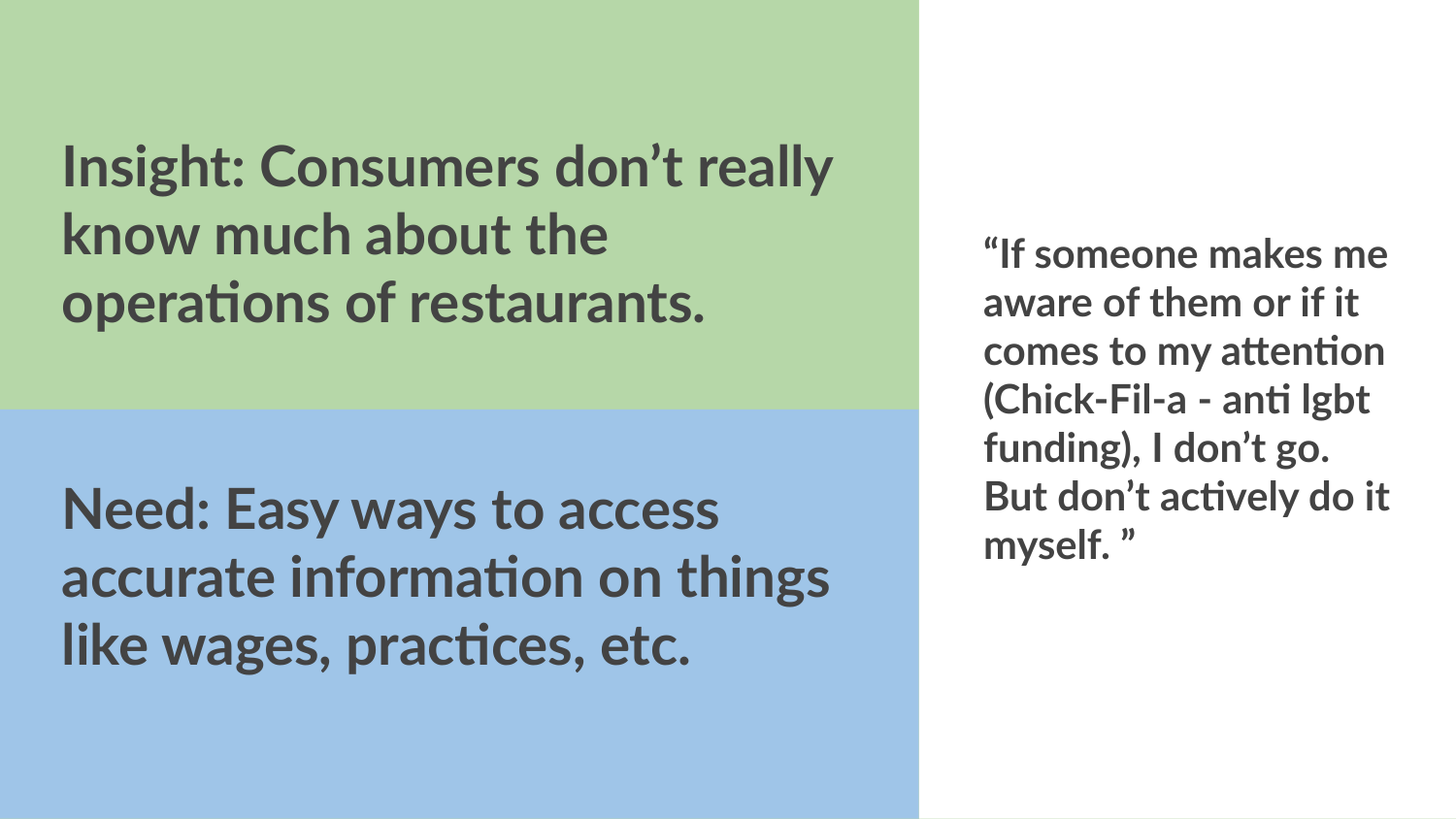

Insight: Consumers don’t really know much about the operations of restaurants.

“If someone makes me aware of them or if it comes to my attention (Chick-Fil-a - anti lgbt funding), I don’t go.  But don’t actively do it myself. ”

Need: Easy ways to access accurate information on things like wages, practices, etc.